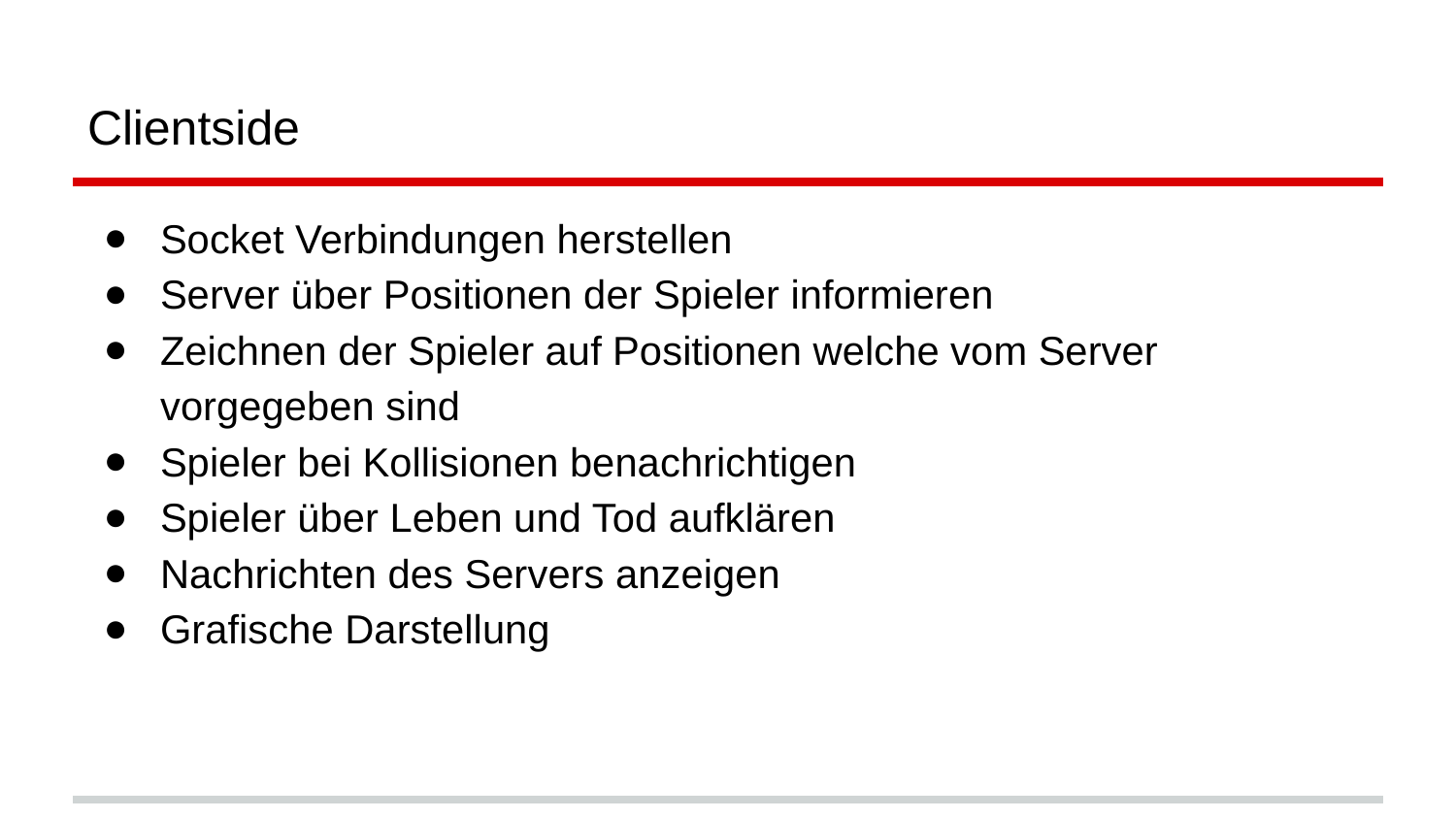

# Clientside
Socket Verbindungen herstellen
Server über Positionen der Spieler informieren
Zeichnen der Spieler auf Positionen welche vom Server vorgegeben sind
Spieler bei Kollisionen benachrichtigen
Spieler über Leben und Tod aufklären
Nachrichten des Servers anzeigen
Grafische Darstellung